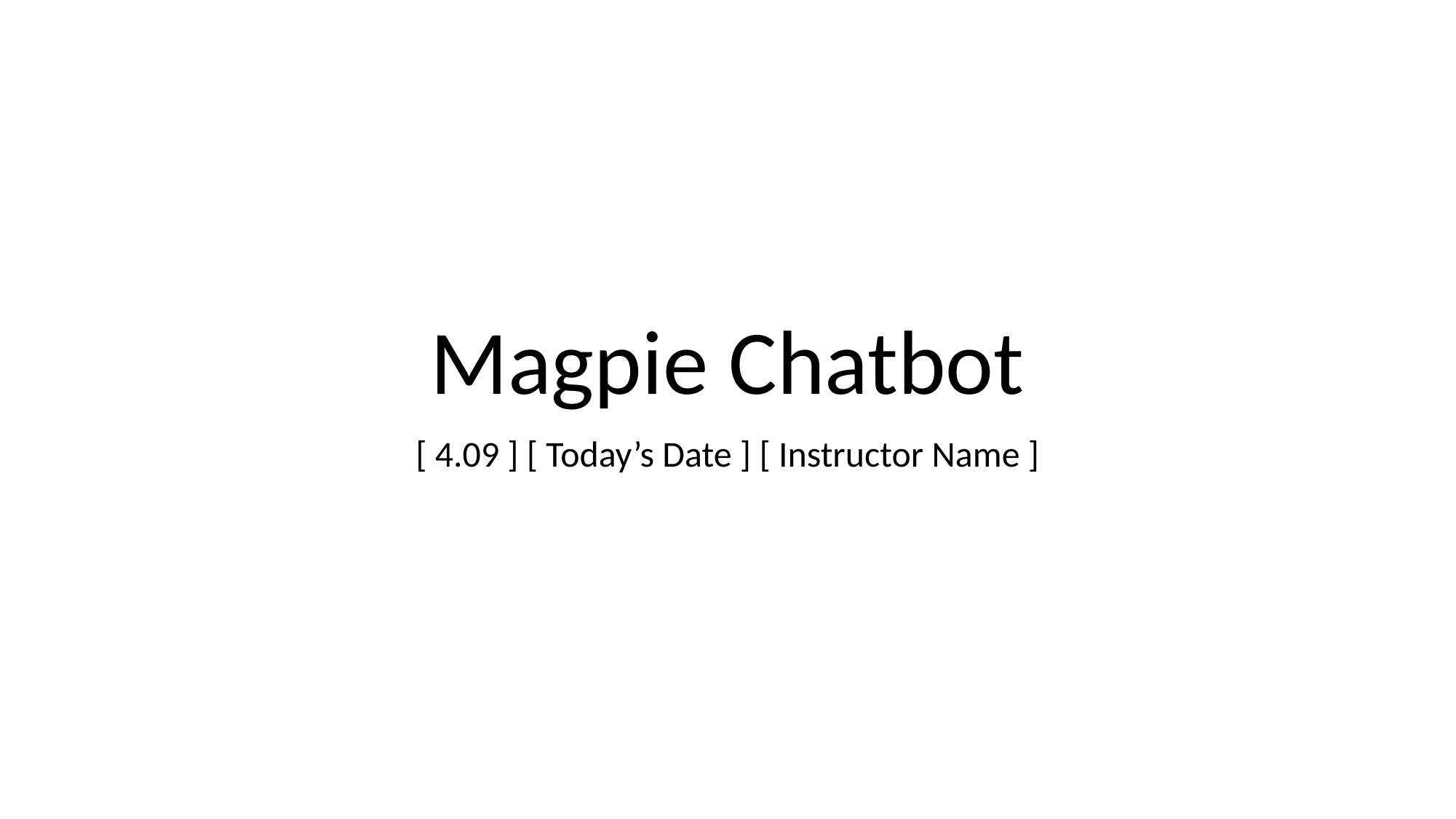

# Magpie Chatbot
[ 4.09 ] [ Today’s Date ] [ Instructor Name ]